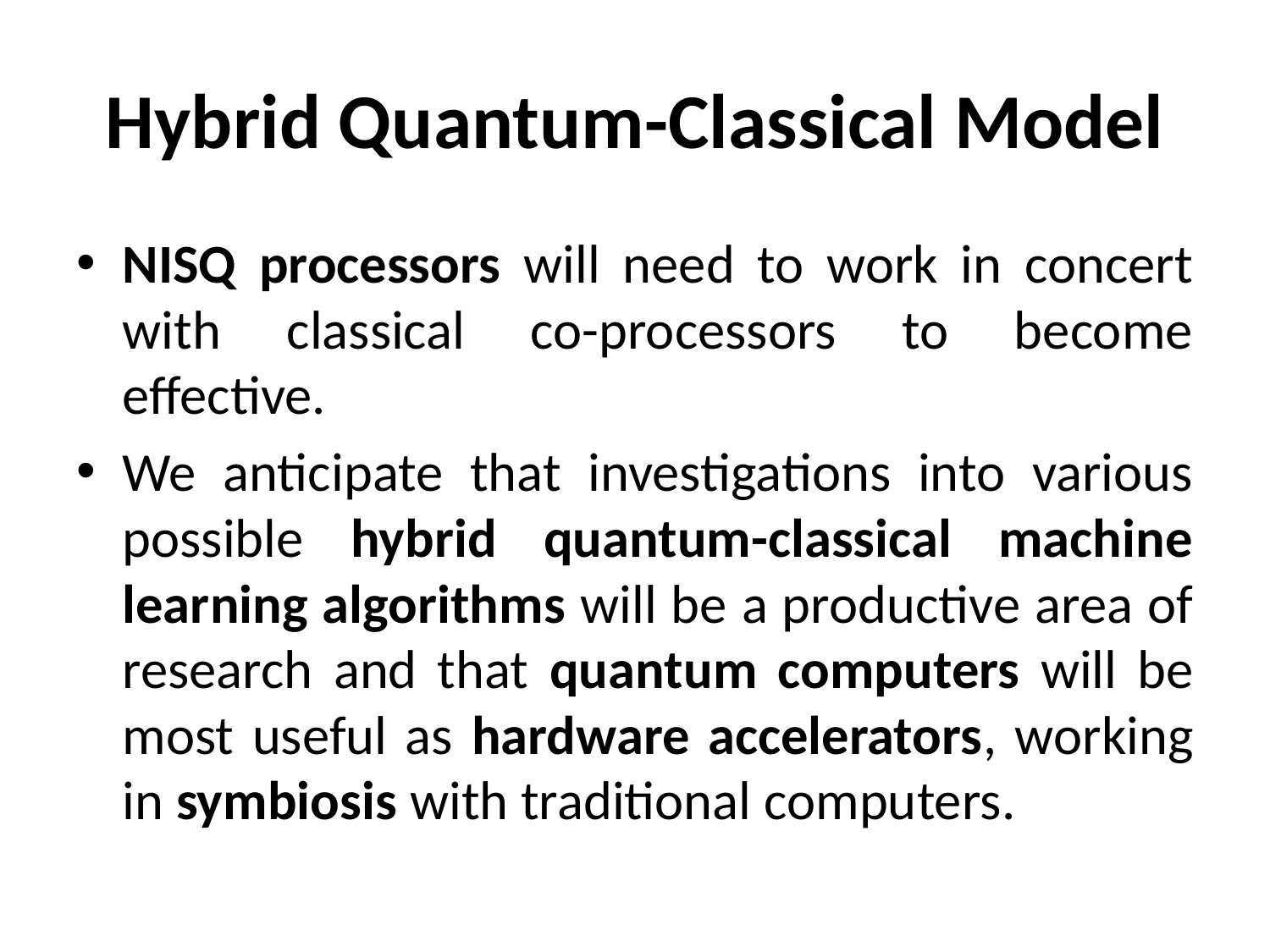

# Hybrid Quantum-Classical Model
NISQ processors will need to work in concert with classical co-processors to become effective.
We anticipate that investigations into various possible hybrid quantum-classical machine learning algorithms will be a productive area of research and that quantum computers will be most useful as hardware accelerators, working in symbiosis with traditional computers.